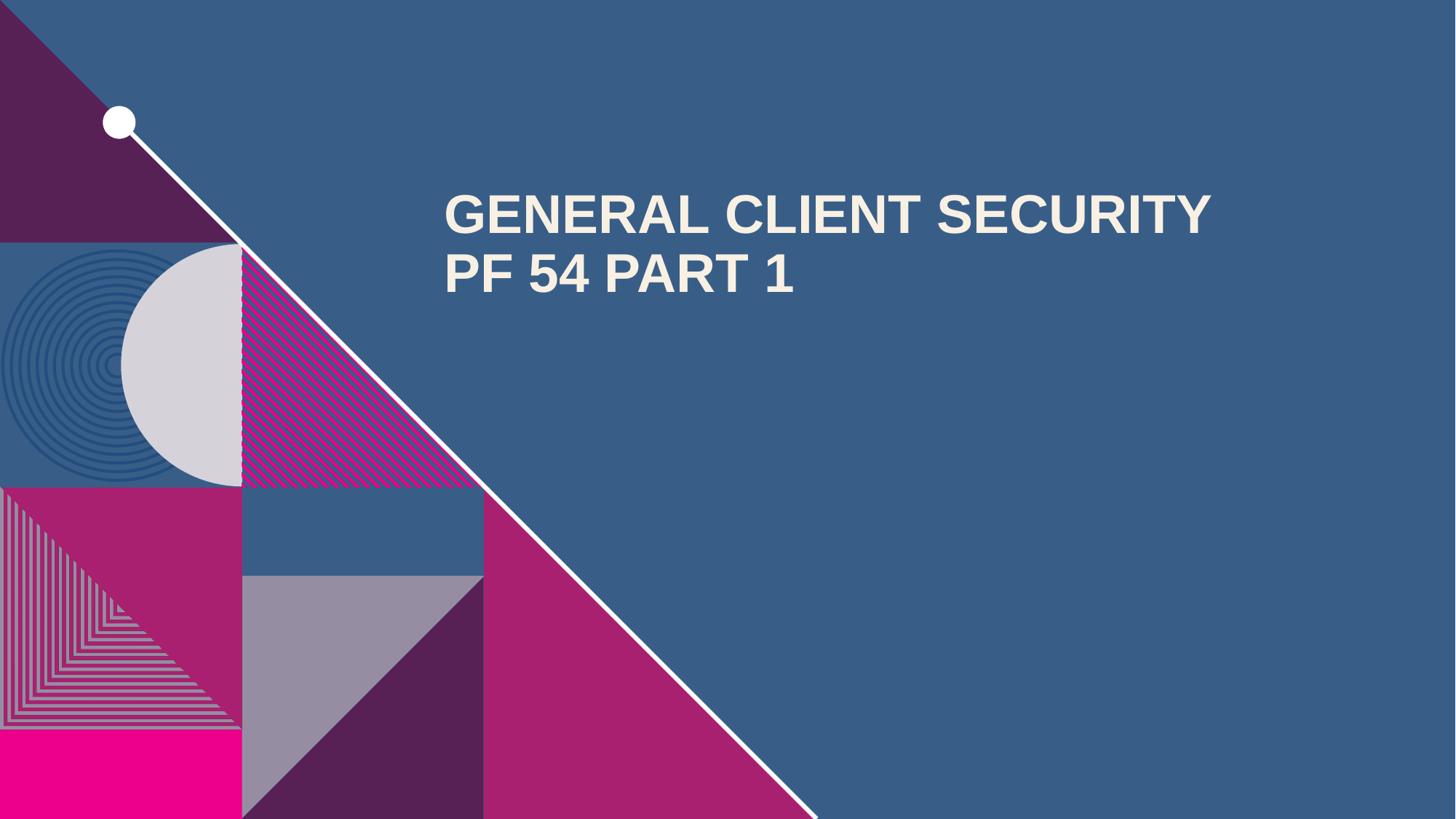

# General client security PF 54 part 1